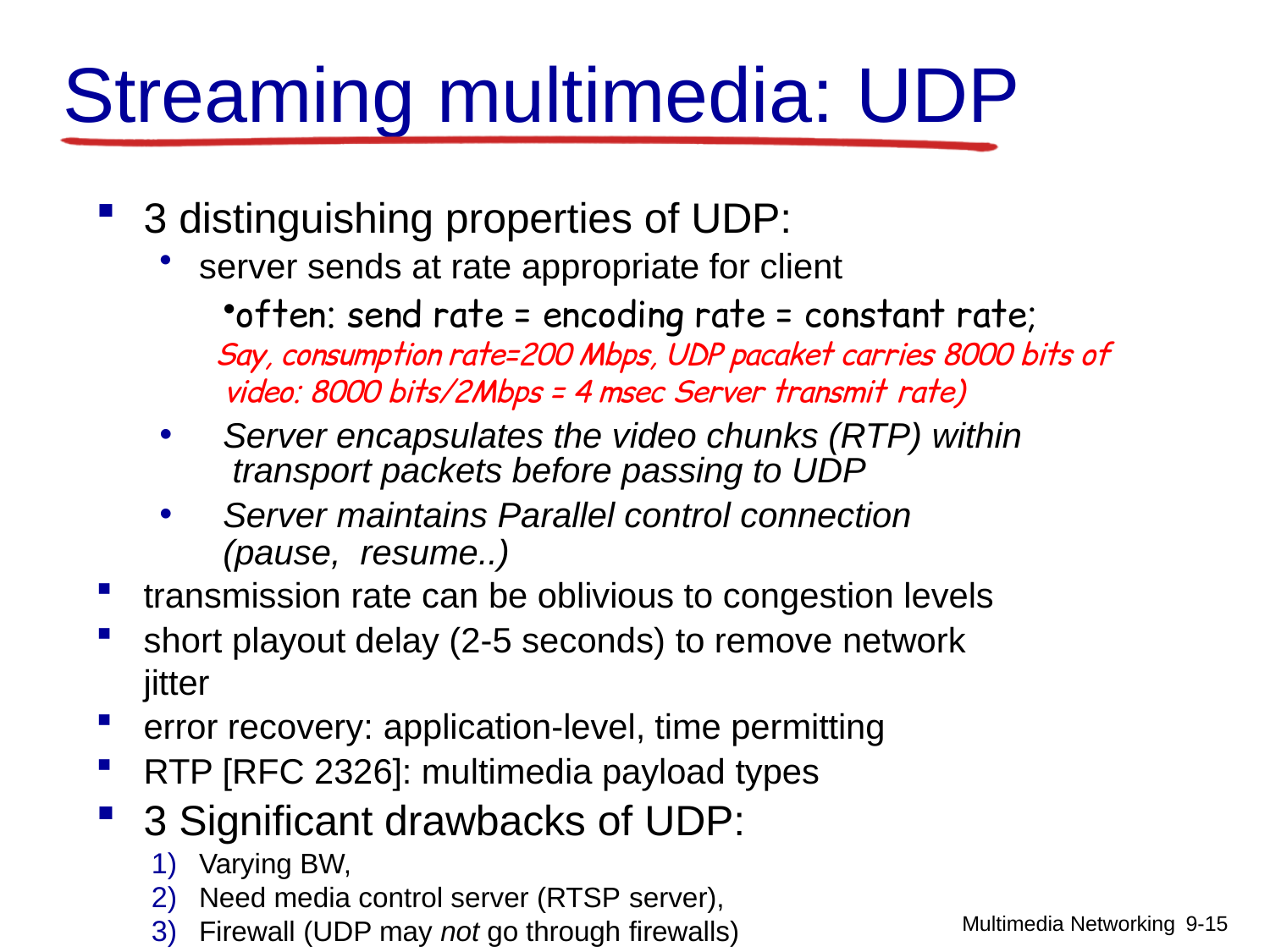

# Streaming multimedia: UDP

3 distinguishing properties of UDP:
server sends at rate appropriate for client
often: send rate = encoding rate = constant rate;  Say, consumption rate=200 Mbps, UDP pacaket carries 8000 bits of  video: 8000 bits/2Mbps = 4 msec Server transmit rate)
Server encapsulates the video chunks (RTP) within  transport packets before passing to UDP
Server maintains Parallel control connection (pause,  resume..)
transmission rate can be oblivious to congestion levels
short playout delay (2-5 seconds) to remove network jitter
error recovery: application-level, time permitting
RTP [RFC 2326]: multimedia payload types
3 Significant drawbacks of UDP:
Varying BW,
Need media control server (RTSP server),
Firewall (UDP may not go through firewalls)
Multimedia Networking 9-15